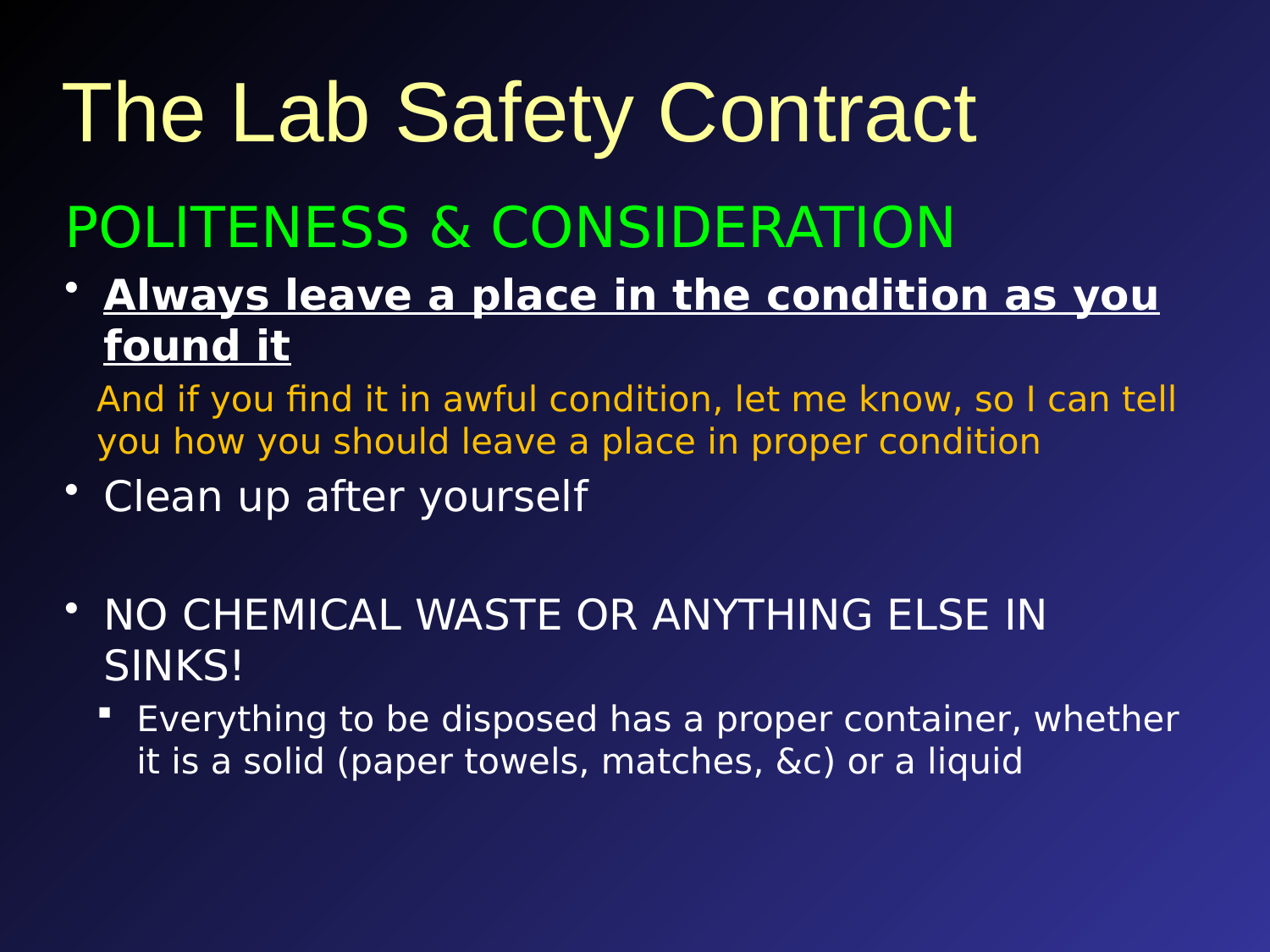

# The Lab Safety Contract
POLITENESS & CONSIDERATION
Always leave a place in the condition as you found it
And if you find it in awful condition, let me know, so I can tell you how you should leave a place in proper condition
Clean up after yourself

NO CHEMICAL WASTE OR ANYTHING ELSE IN SINKS!
Everything to be disposed has a proper container, whether it is a solid (paper towels, matches, &c) or a liquid